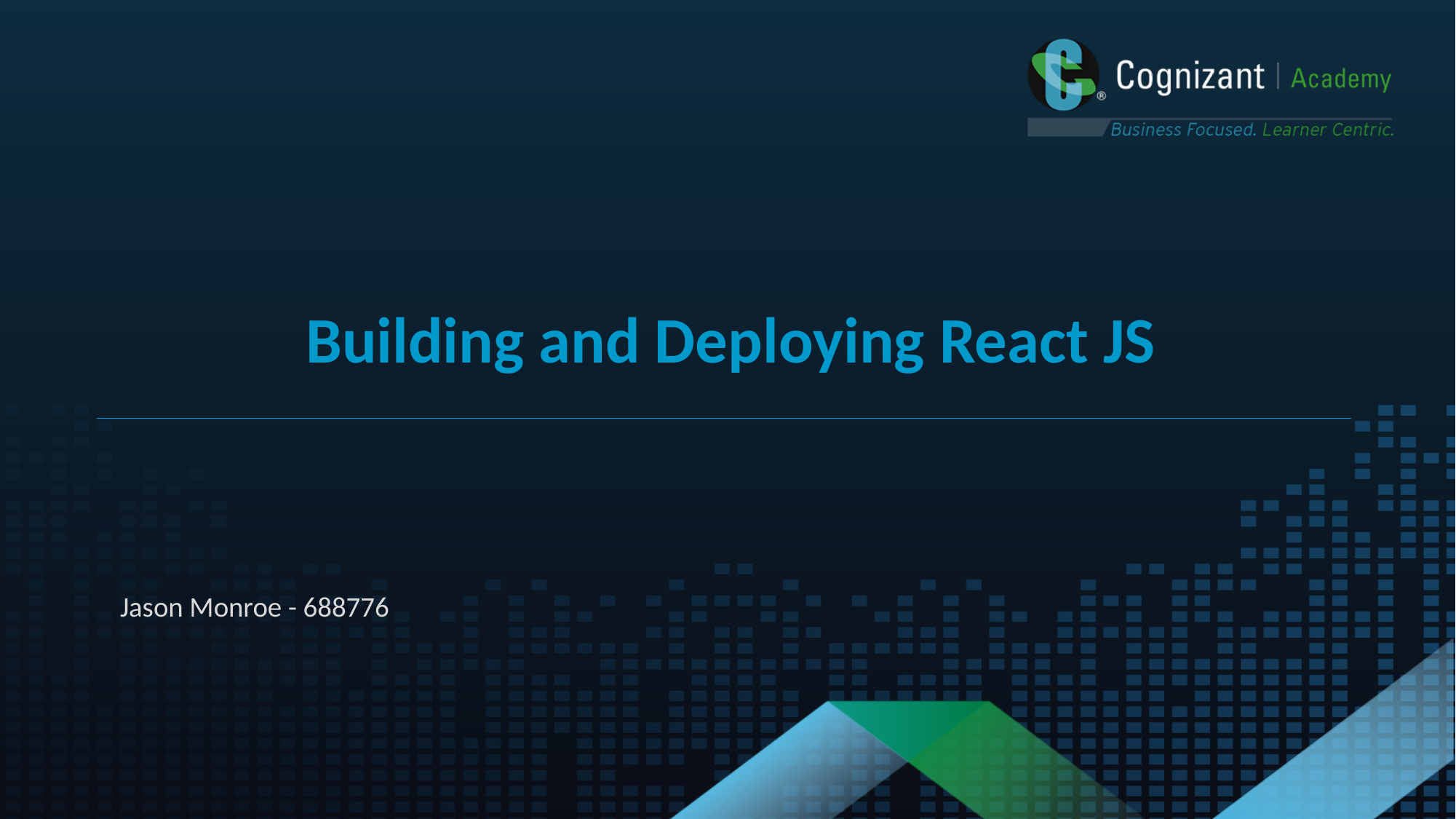

Building and Deploying React JS
Jason Monroe - 688776